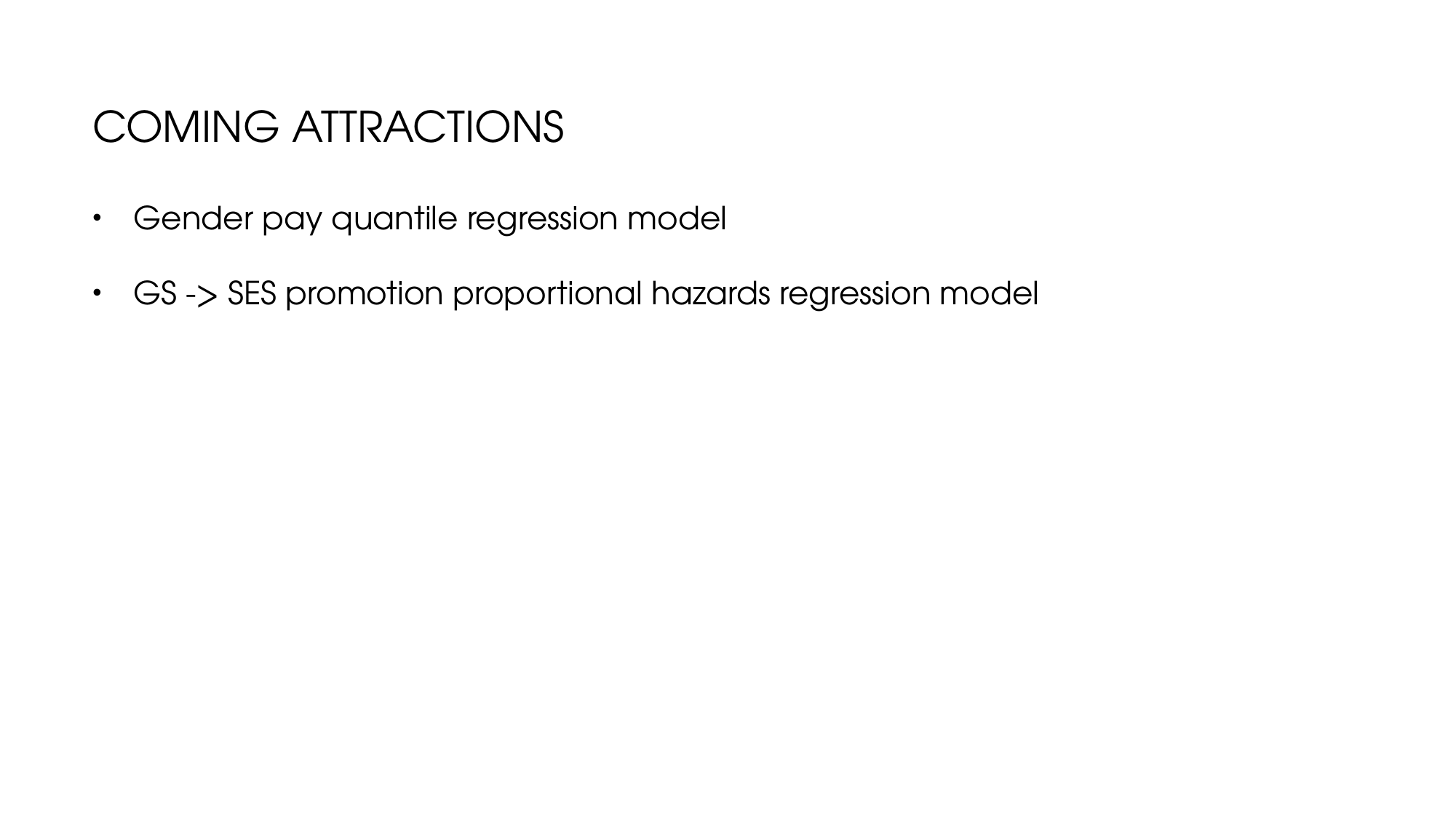

# Coming attractions
Gender pay quantile regression model
GS -> SES promotion proportional hazards regression model